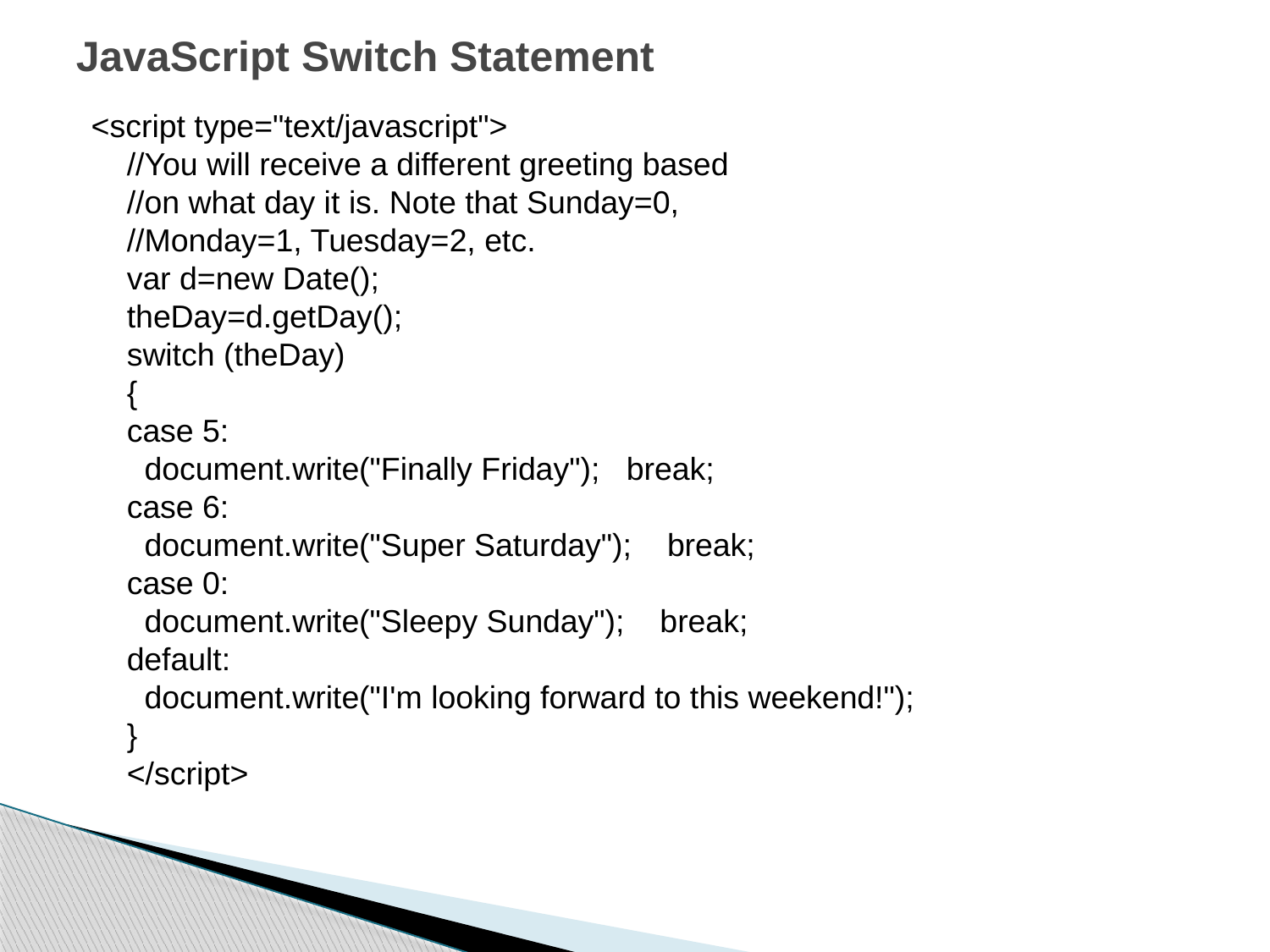

# JavaScript Switch Statement
<script type="text/javascript">
//You will receive a different greeting based
//on what day it is. Note that Sunday=0,
//Monday=1, Tuesday=2, etc.
var d=new Date();
theDay=d.getDay();
switch (theDay)
{
case 5:
  document.write("Finally Friday");   break;
case 6:
  document.write("Super Saturday");    break;
case 0:
  document.write("Sleepy Sunday");    break;
default:
  document.write("I'm looking forward to this weekend!");
}
</script>